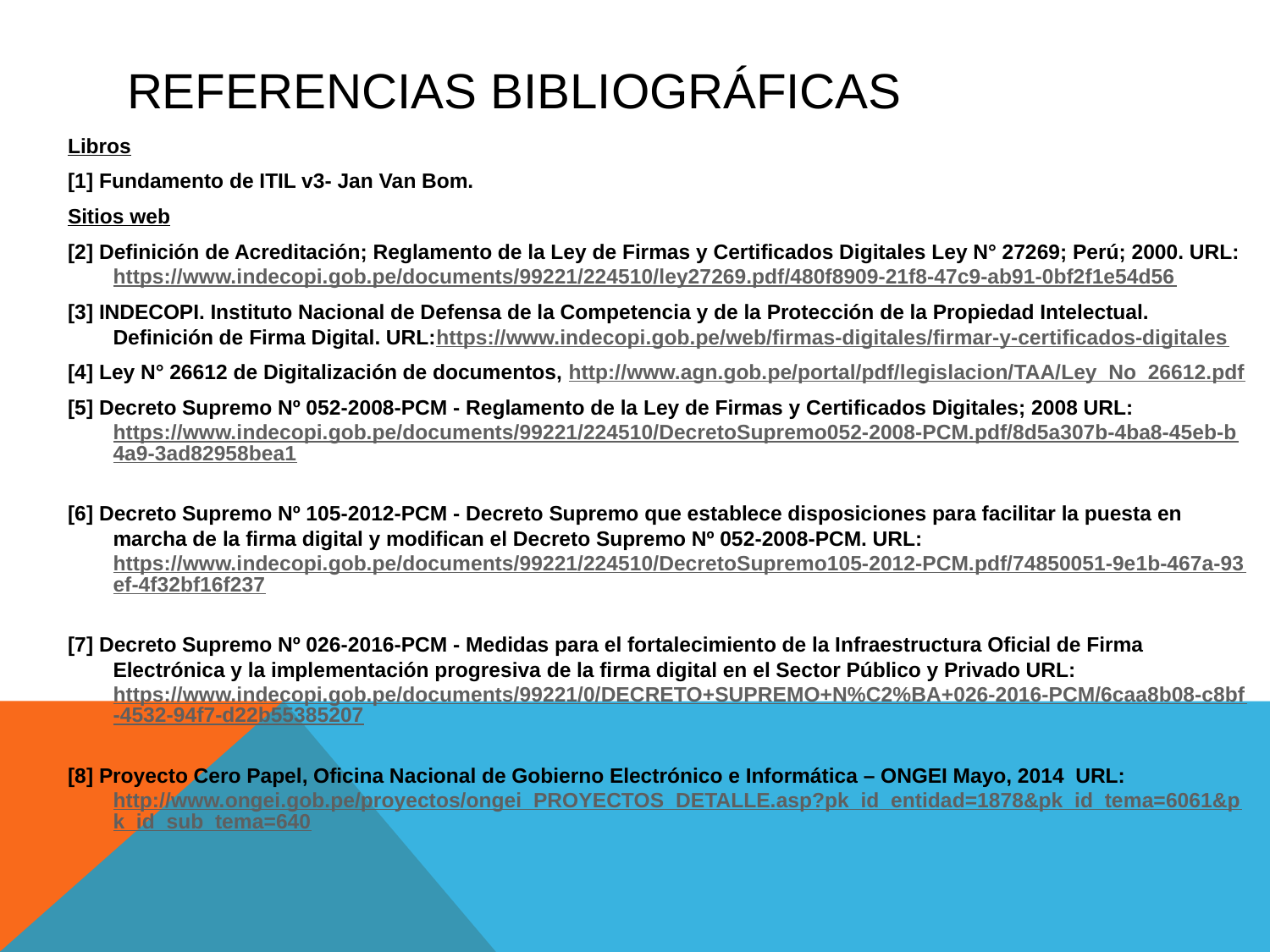

# Referencias bibliográficas
Libros
[1] Fundamento de ITIL v3- Jan Van Bom.
Sitios web
[2] Definición de Acreditación; Reglamento de la Ley de Firmas y Certificados Digitales Ley N° 27269; Perú; 2000. URL:https://www.indecopi.gob.pe/documents/99221/224510/ley27269.pdf/480f8909-21f8-47c9-ab91-0bf2f1e54d56
[3] INDECOPI. Instituto Nacional de Defensa de la Competencia y de la Protección de la Propiedad Intelectual. Definición de Firma Digital. URL:https://www.indecopi.gob.pe/web/firmas-digitales/firmar-y-certificados-digitales
[4] Ley N° 26612 de Digitalización de documentos, http://www.agn.gob.pe/portal/pdf/legislacion/TAA/Ley_No_26612.pdf
[5] Decreto Supremo Nº 052-2008-PCM - Reglamento de la Ley de Firmas y Certificados Digitales; 2008 URL:https://www.indecopi.gob.pe/documents/99221/224510/DecretoSupremo052-2008-PCM.pdf/8d5a307b-4ba8-45eb-b4a9-3ad82958bea1
[6] Decreto Supremo Nº 105-2012-PCM - Decreto Supremo que establece disposiciones para facilitar la puesta en marcha de la firma digital y modifican el Decreto Supremo Nº 052-2008-PCM. URL:https://www.indecopi.gob.pe/documents/99221/224510/DecretoSupremo105-2012-PCM.pdf/74850051-9e1b-467a-93ef-4f32bf16f237
[7] Decreto Supremo Nº 026-2016-PCM - Medidas para el fortalecimiento de la Infraestructura Oficial de Firma Electrónica y la implementación progresiva de la firma digital en el Sector Público y Privado URL:https://www.indecopi.gob.pe/documents/99221/0/DECRETO+SUPREMO+N%C2%BA+026-2016-PCM/6caa8b08-c8bf-4532-94f7-d22b55385207
[8] Proyecto Cero Papel, Oficina Nacional de Gobierno Electrónico e Informática – ONGEI Mayo, 2014  URL:http://www.ongei.gob.pe/proyectos/ongei_PROYECTOS_DETALLE.asp?pk_id_entidad=1878&pk_id_tema=6061&pk_id_sub_tema=640